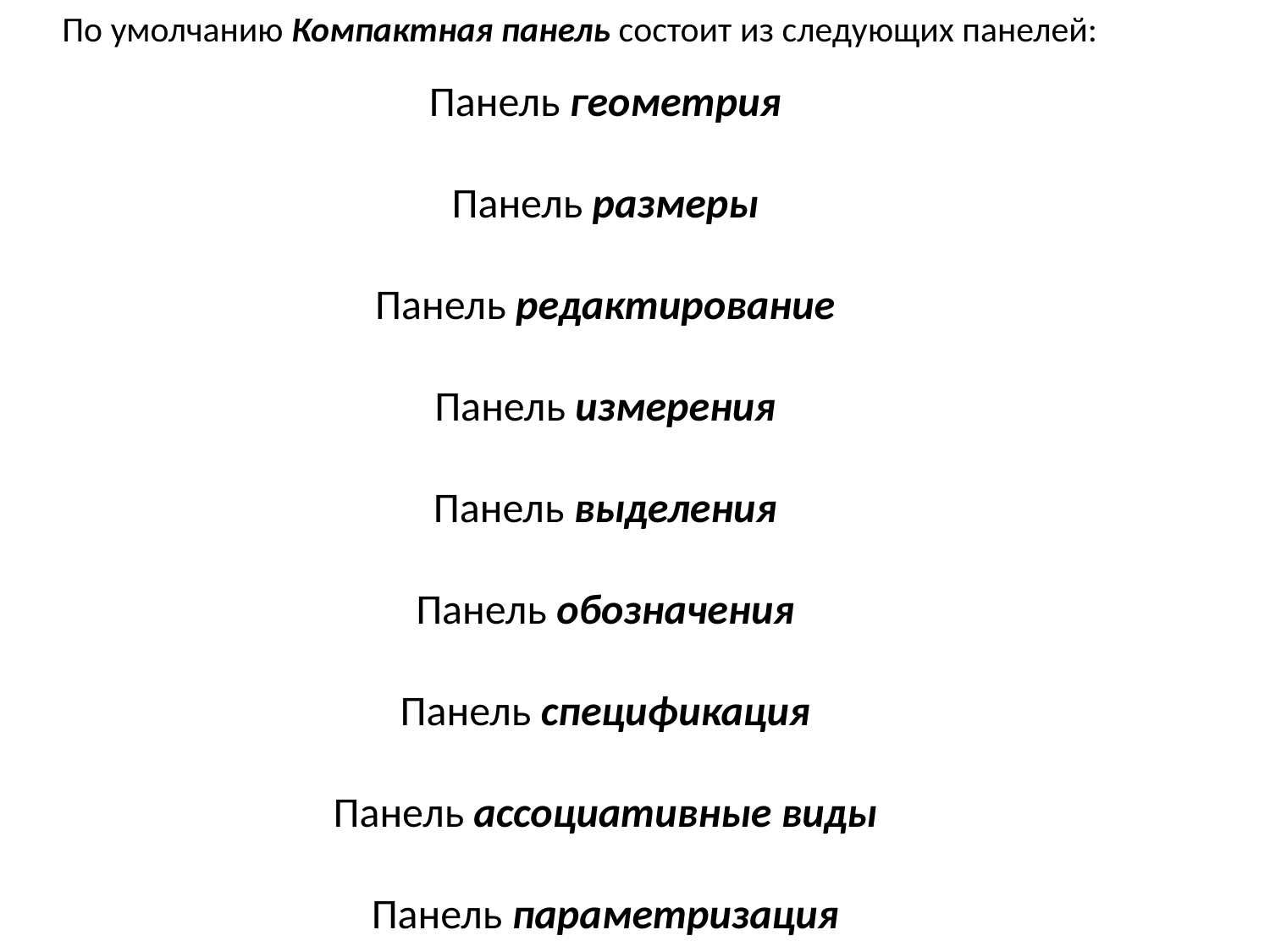

По умолчанию Компактная панель состоит из следующих панелей:
Панель геометрия

Панель размеры

Панель редактирование

Панель измерения

Панель выделения

Панель обозначения

Панель спецификация

Панель ассоциативные виды

Панель параметризация